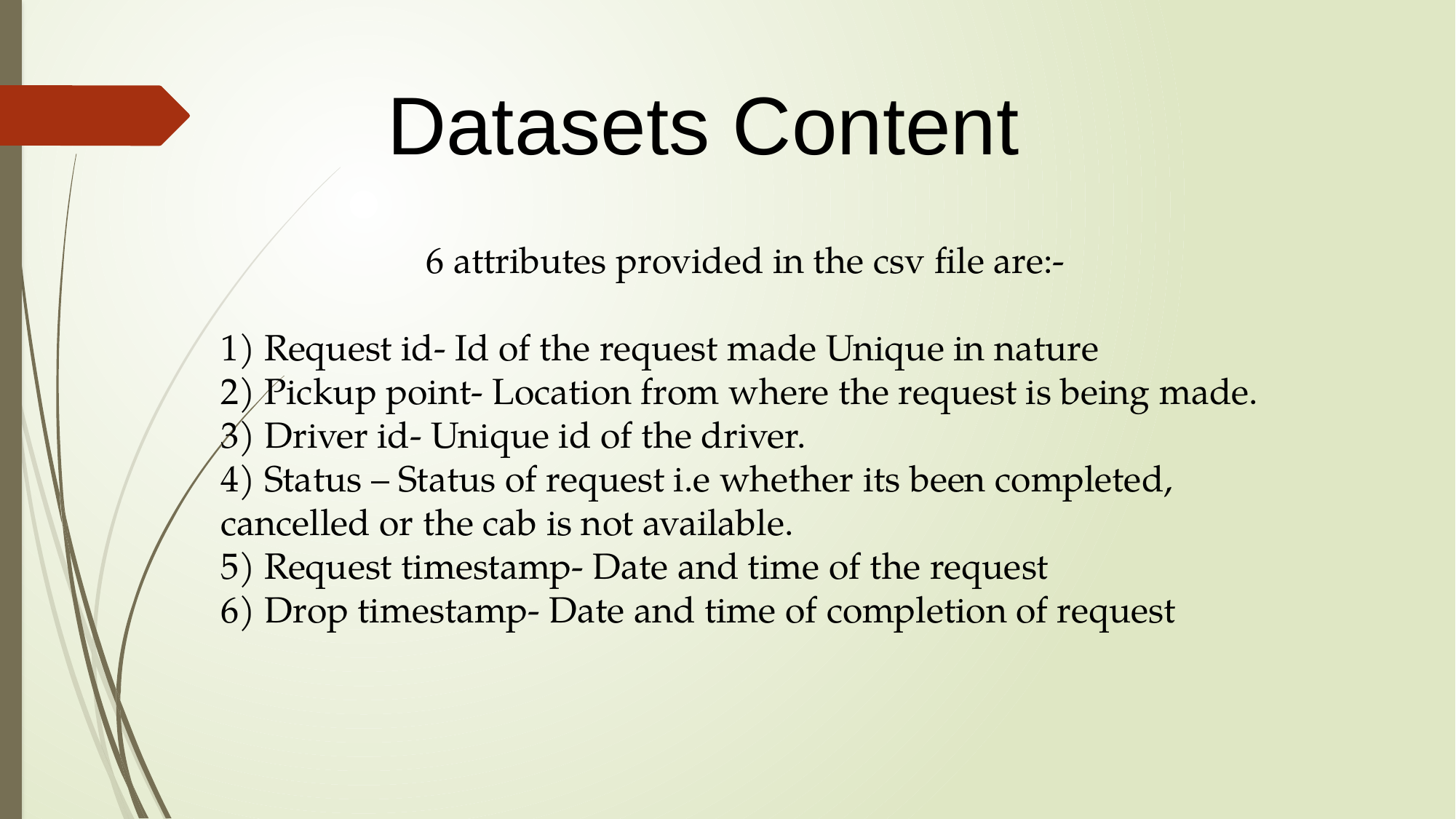

Datasets Content
6 attributes provided in the csv file are:-

1) Request id- Id of the request made Unique in nature
2) Pickup point- Location from where the request is being made.
3) Driver id- Unique id of the driver.
4) Status – Status of request i.e whether its been completed, cancelled or the cab is not available.
5) Request timestamp- Date and time of the request
6) Drop timestamp- Date and time of completion of request